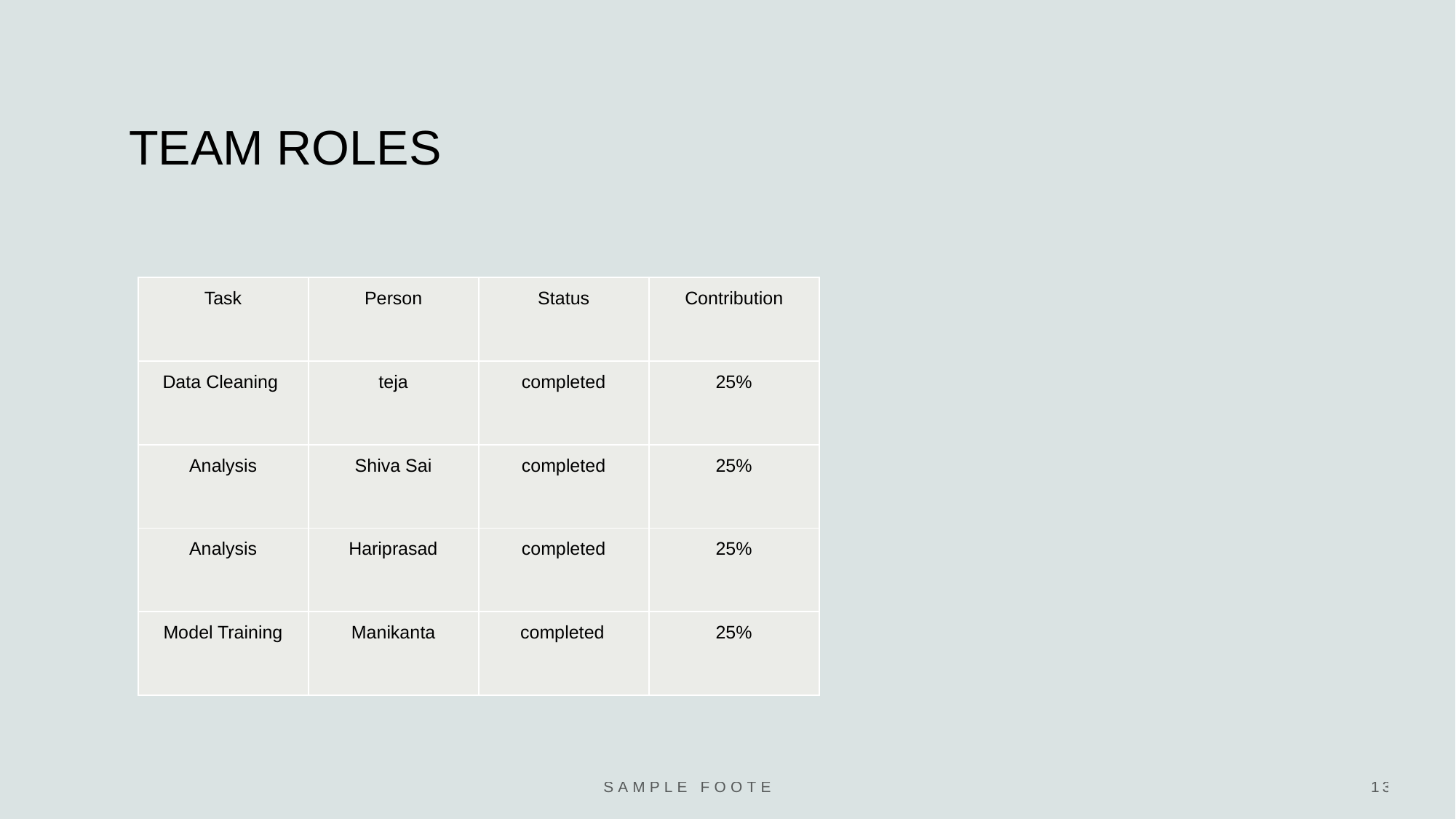

# TEAM ROLES

| Task | Person | Status | Contribution |
| --- | --- | --- | --- |
| Data Cleaning | teja | completed | 25% |
| Analysis | Shiva Sai | completed | 25% |
| Analysis | Hariprasad | completed | 25% |
| Model Training | Manikanta | completed | 25% |
Sample Footer Text
13